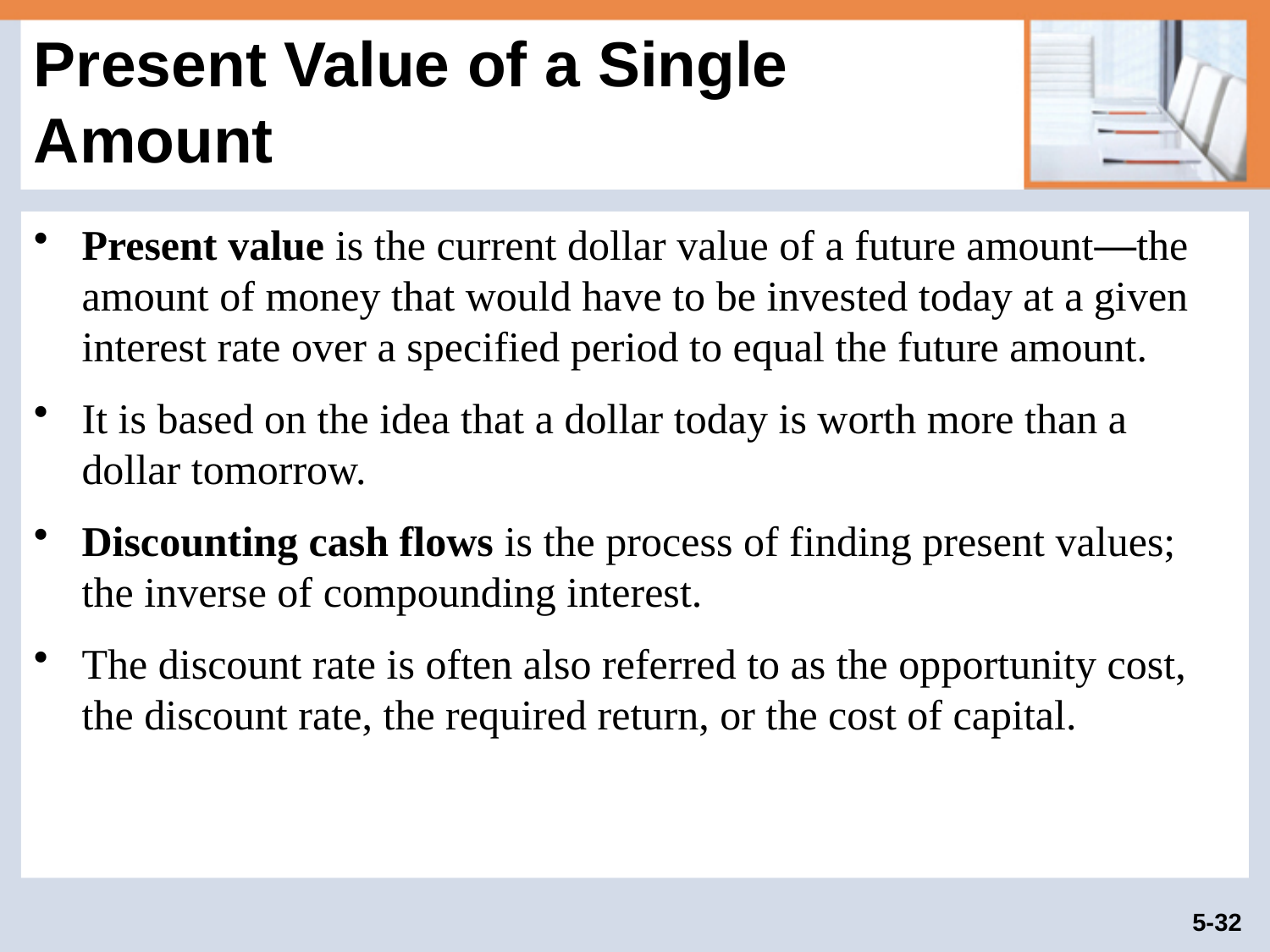

# Present Value of a Single Amount
Present value is the current dollar value of a future amount—the amount of money that would have to be invested today at a given interest rate over a specified period to equal the future amount.
It is based on the idea that a dollar today is worth more than a dollar tomorrow.
Discounting cash flows is the process of finding present values; the inverse of compounding interest.
The discount rate is often also referred to as the opportunity cost, the discount rate, the required return, or the cost of capital.
5-32